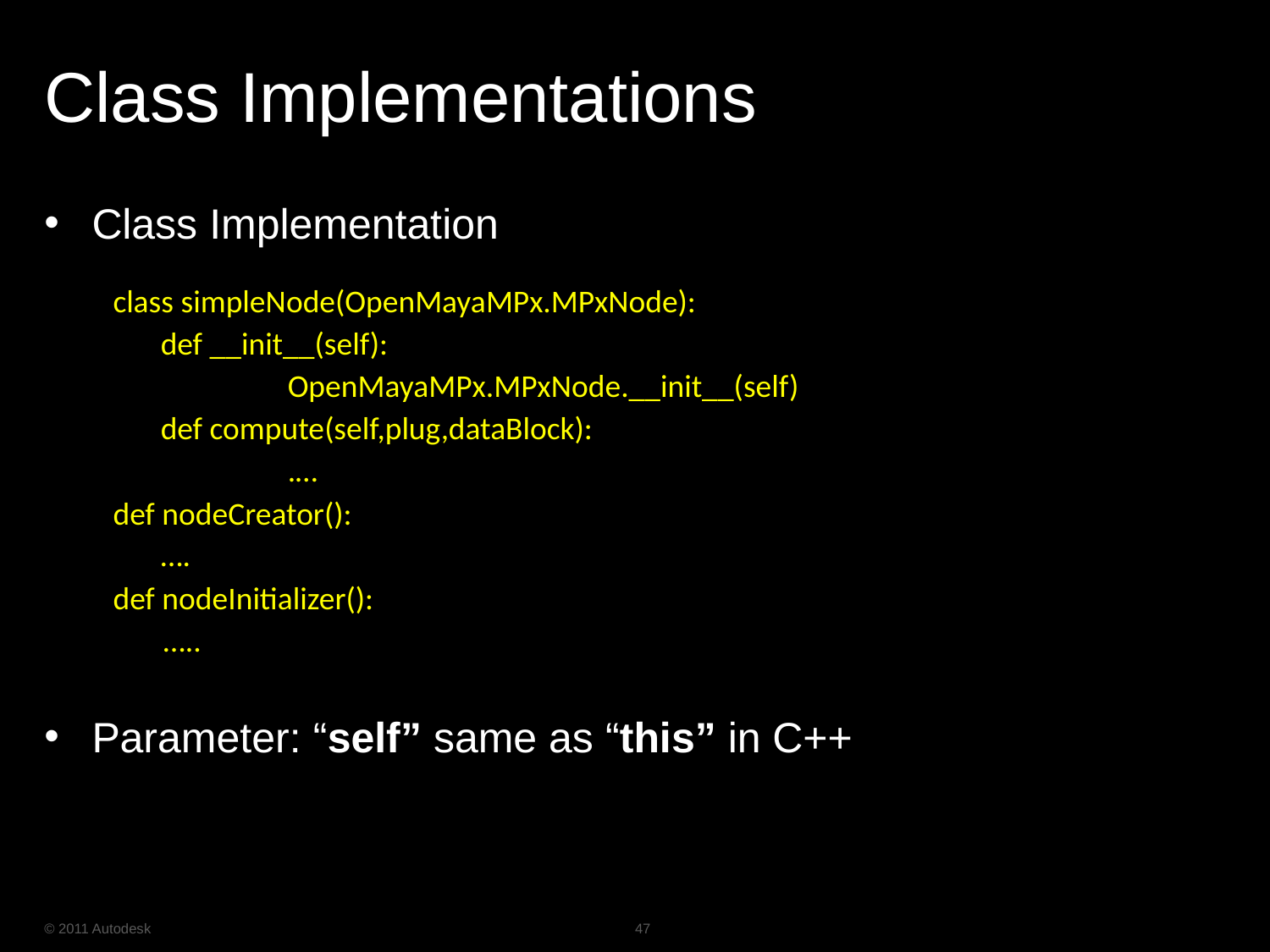

# Class Implementations
Class Implementation

Parameter: “self” same as “this” in C++

class simpleNode(OpenMayaMPx.MPxNode):
 	def __init__(self):
		OpenMayaMPx.MPxNode.__init__(self)
	def compute(self,plug,dataBlock):
		.…
def nodeCreator():
	….
def nodeInitializer():
       …..